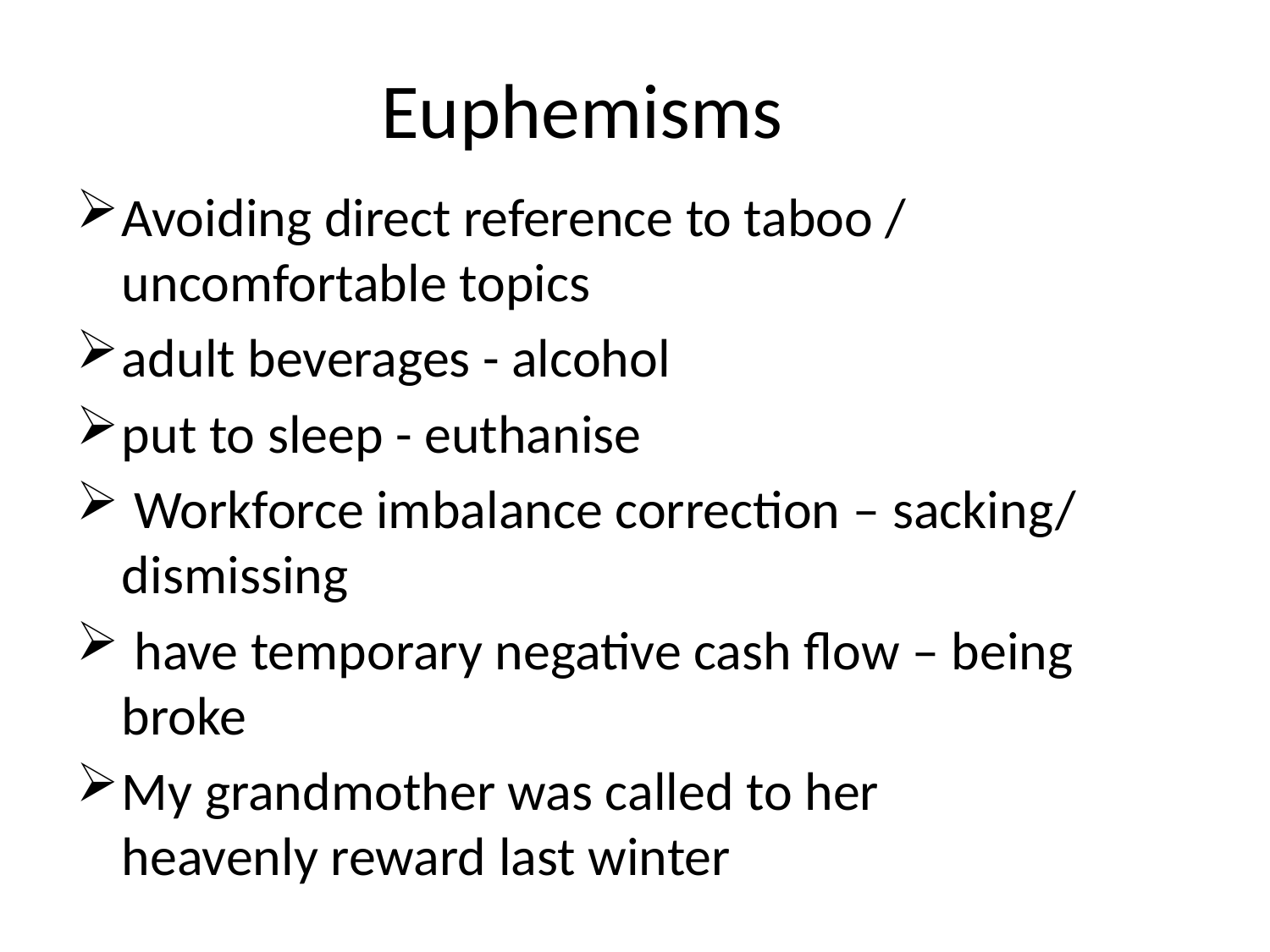

# Euphemisms
Avoiding direct reference to taboo / uncomfortable topics
adult beverages - alcohol
put to sleep - euthanise
 Workforce imbalance correction – sacking/ dismissing
 have temporary negative cash flow – being broke
My grandmother was called to her heavenly reward last winter